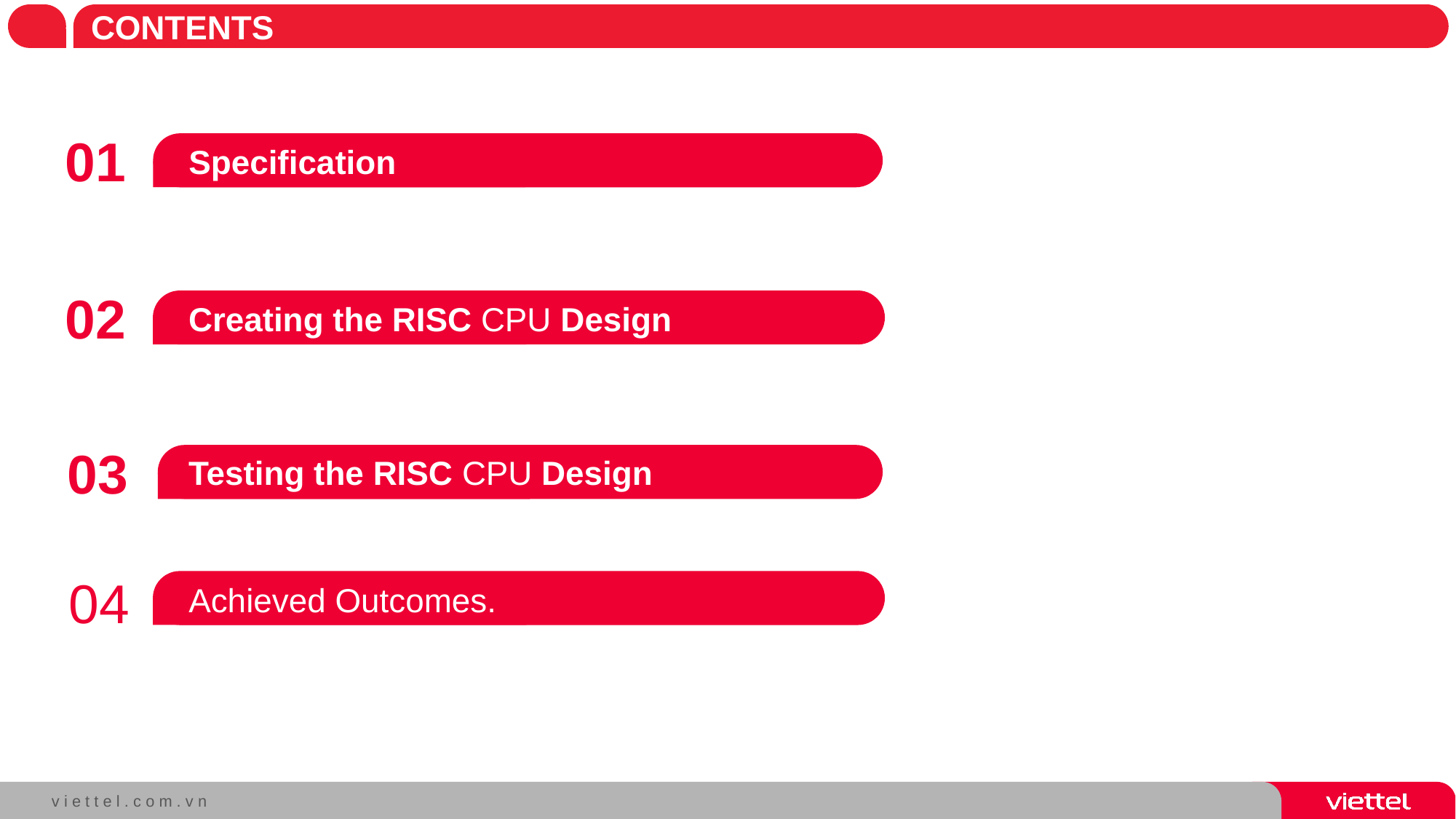

# CONTENTS
01

Specification
02

Creating the RISC CPU Design
03

Testing the RISC CPU Design

04

Achieved Outcomes.
Testing the Register Design